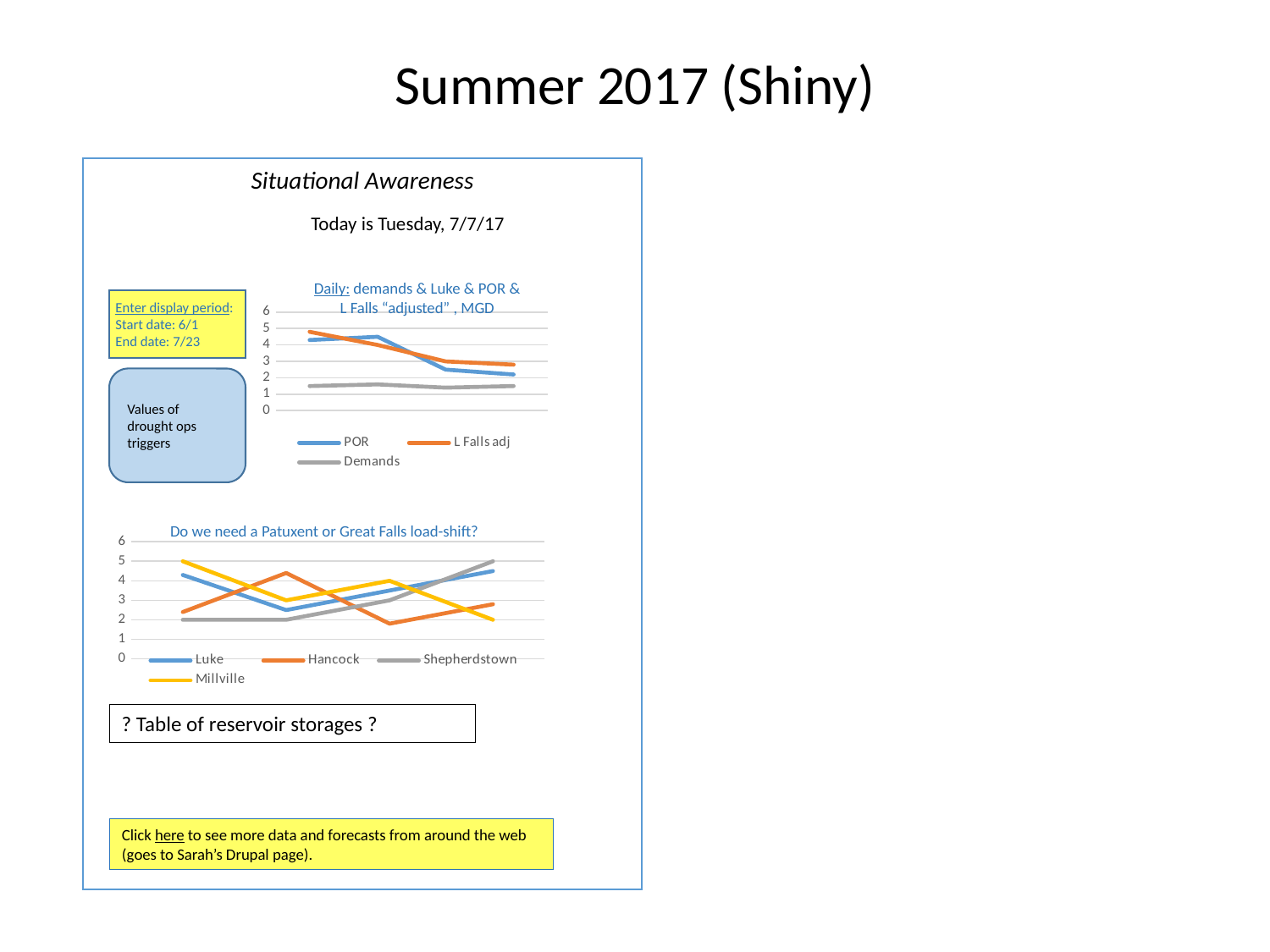

# Summer 2017 (Shiny)
Situational Awareness

Today is Tuesday, 7/7/17
Daily: demands & Luke & POR & L Falls “adjusted” , MGD
Enter display period:
Start date: 6/1
End date: 7/23

### Chart

| Category | POR | L Falls adj | Demands |
|---|---|---|---|
| Category 1 | 4.3 | 4.8 | 1.5 |
| Category 2 | 4.5 | 4.0 | 1.6 |
| Category 3 | 2.5 | 3.0 | 1.4 |
| Category 4 | 2.2 | 2.8 | 1.5 |
Values of drought ops triggers
Do we need a Patuxent or Great Falls load-shift?

### Chart

| Category | Luke | Hancock | Shepherdstown | Millville |
|---|---|---|---|---|
| Category 1 | 4.3 | 2.4 | 2.0 | 5.0 |
| Category 2 | 2.5 | 4.4 | 2.0 | 3.0 |
| Category 3 | 3.5 | 1.8 | 3.0 | 4.0 |
| Category 4 | 4.5 | 2.8 | 5.0 | 2.0 |
? Table of reservoir storages ?
Click here to see more data and forecasts from around the web (goes to Sarah’s Drupal page).